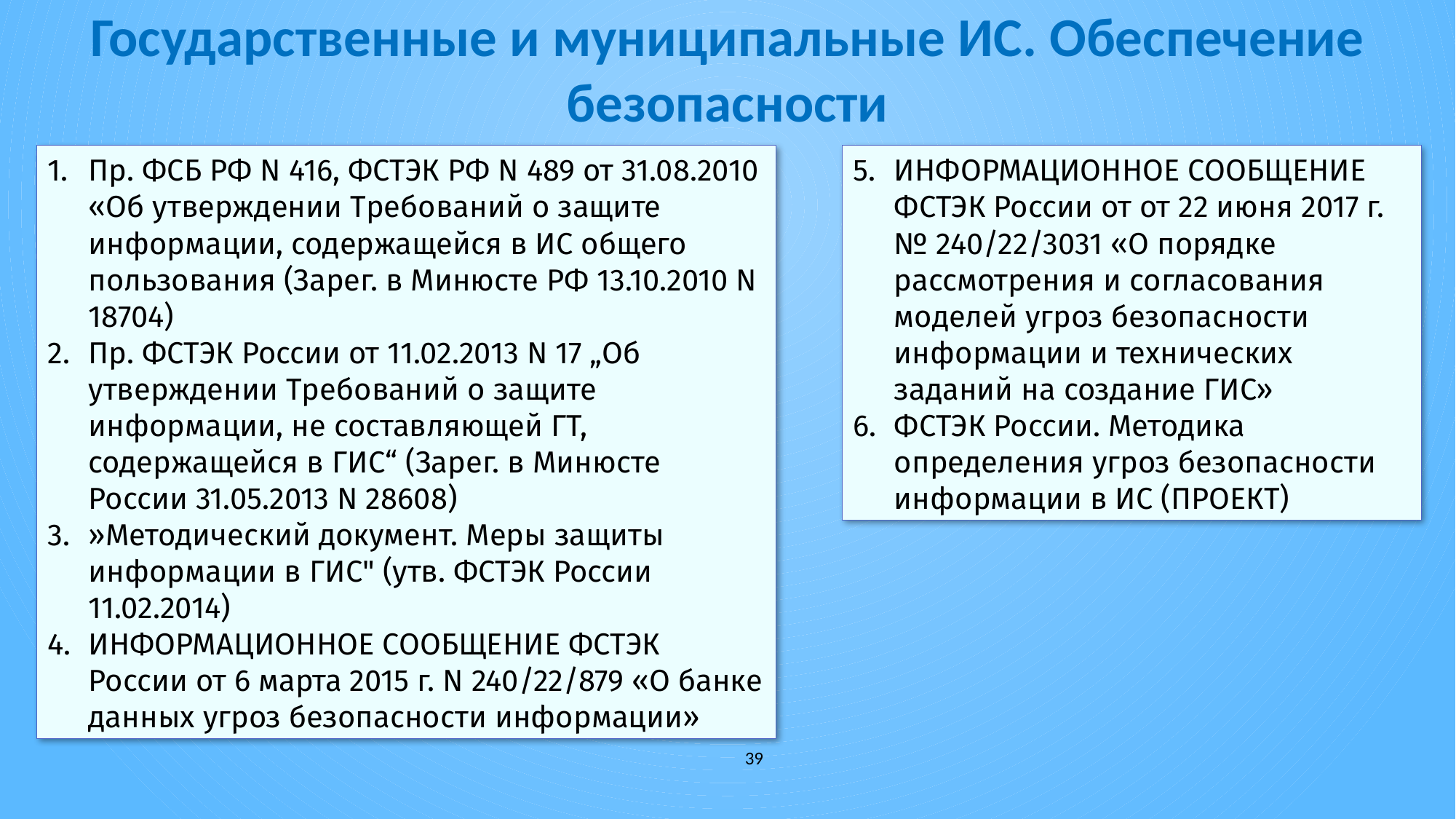

# Государственные и муниципальные ИС. Обеспечение безопасности
ИНФОРМАЦИОННОЕ СООБЩЕНИЕ ФСТЭК России от от 22 июня 2017 г. № 240/22/3031 «О порядке рассмотрения и согласования моделей угроз безопасности информации и технических заданий на создание ГИС»
ФСТЭК России. Методика определения угроз безопасности информации в ИС (ПРОЕКТ)
Пр. ФСБ РФ N 416, ФСТЭК РФ N 489 от 31.08.2010 «Об утверждении Требований о защите информации, содержащейся в ИС общего пользования (Зарег. в Минюсте РФ 13.10.2010 N 18704)
Пр. ФСТЭК России от 11.02.2013 N 17 „Об утверждении Требований о защите информации, не составляющей ГТ, содержащейся в ГИС“ (Зарег. в Минюсте России 31.05.2013 N 28608)
»Методический документ. Меры защиты информации в ГИС" (утв. ФСТЭК России 11.02.2014)
ИНФОРМАЦИОННОЕ СООБЩЕНИЕ ФСТЭК России от 6 марта 2015 г. N 240/22/879 «О банке данных угроз безопасности информации»
39